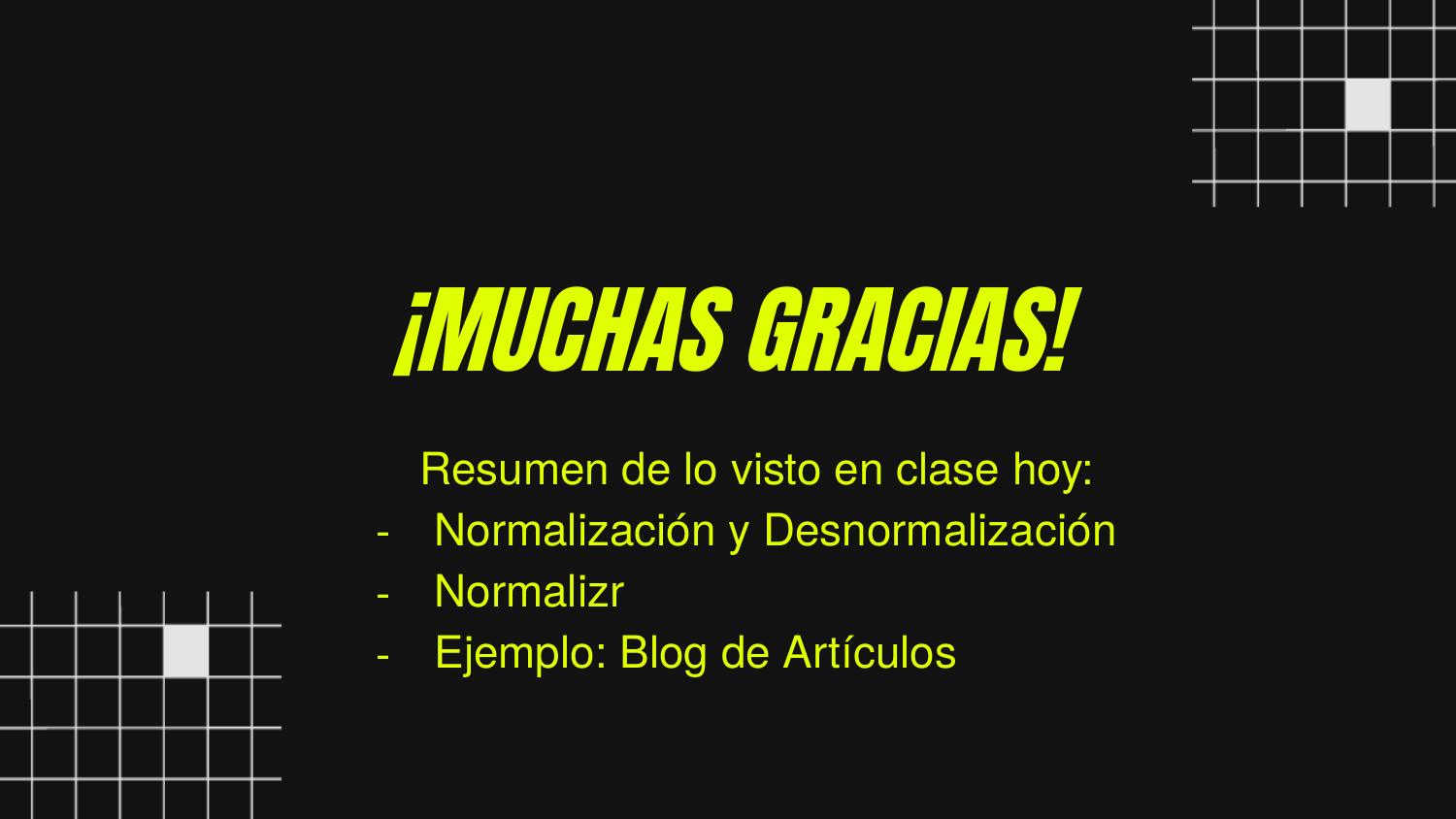

¡MUCHAS GRACIAS!
Resumen de lo visto en clase hoy:
Normalización y Desnormalización
Normalizr
Ejemplo: Blog de Artículos